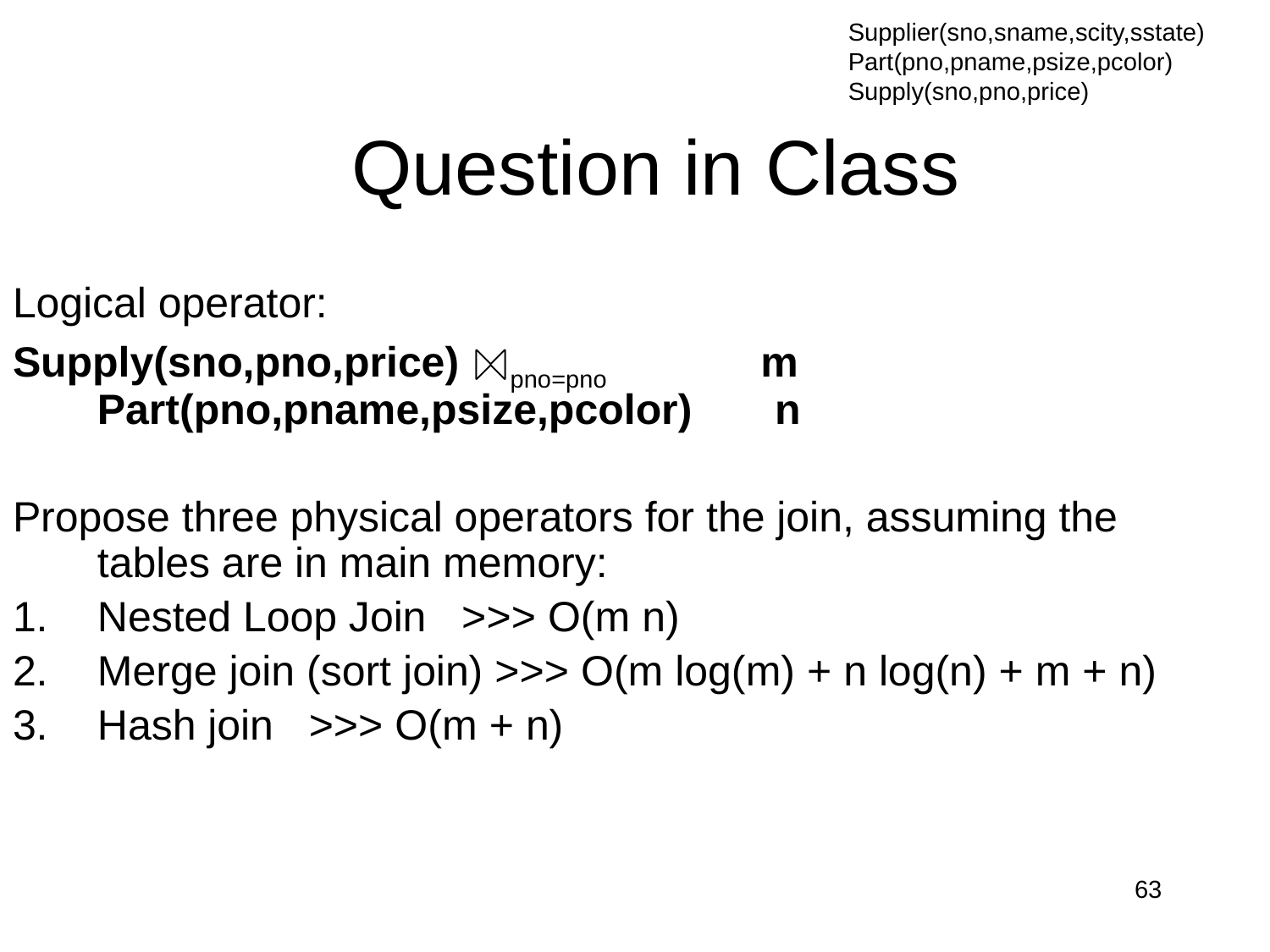

Supplier(sno,sname,scity,sstate)
Part(pno,pname,psize,pcolor)
Supply(sno,pno,price)
# Question in Class
Logical operator:
Supply(sno,pno,price) ⨝pno=pno             m  Part(pno,pname,psize,pcolor)       n

Propose three physical operators for the join, assuming the tables are in main memory:
Nested Loop Join   >>> O(m n)
Merge join (sort join) >>> O(m log(m) + n log(n) + m + n)
Hash join   >>> O(m + n)

63